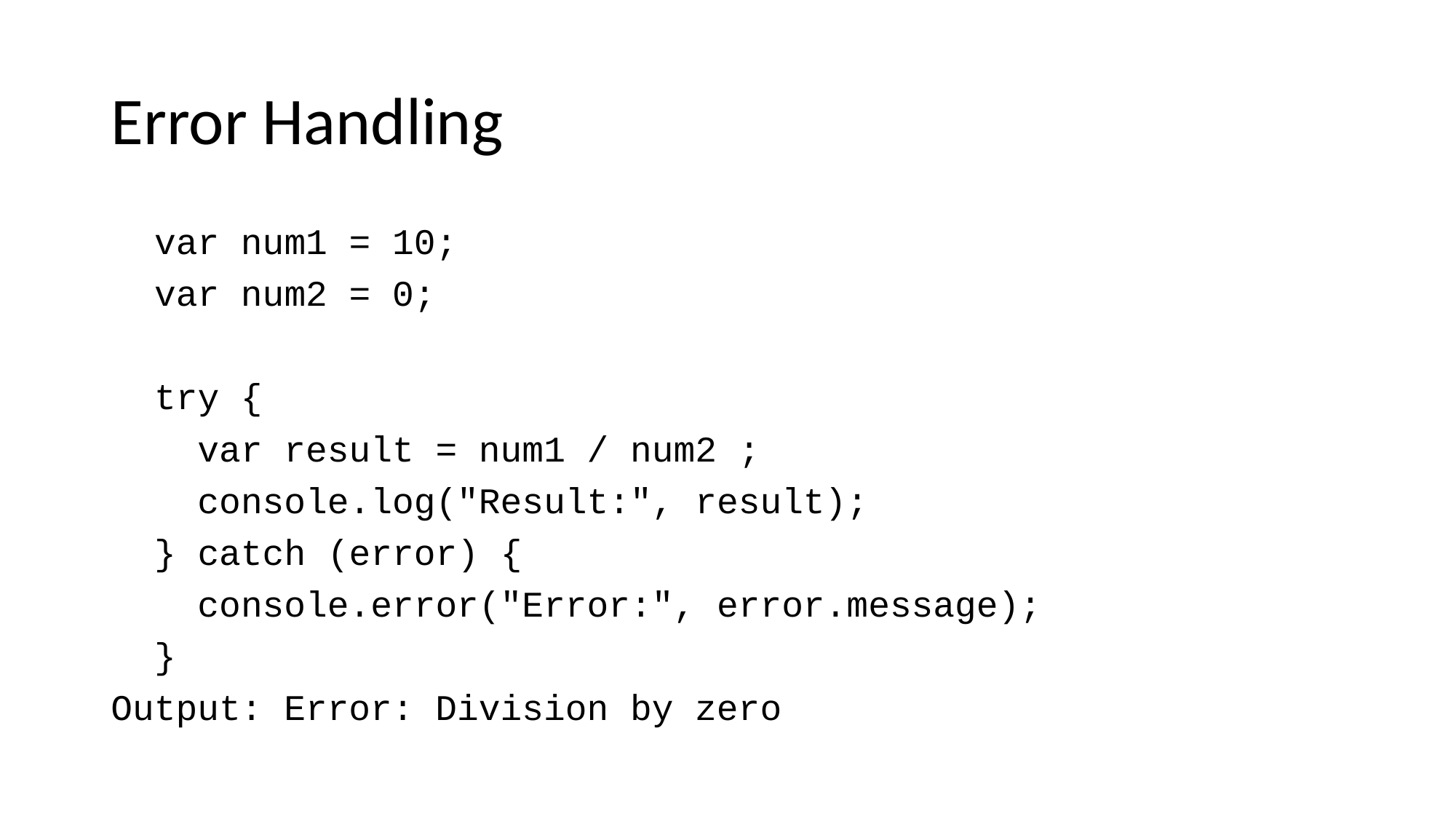

# Error Handling
  var num1 = 10;
  var num2 = 0;

  try {
    var result = num1 / num2 ;
    console.log("Result:", result);
  } catch (error) {
    console.error("Error:", error.message);
  }
Output: Error: Division by zero